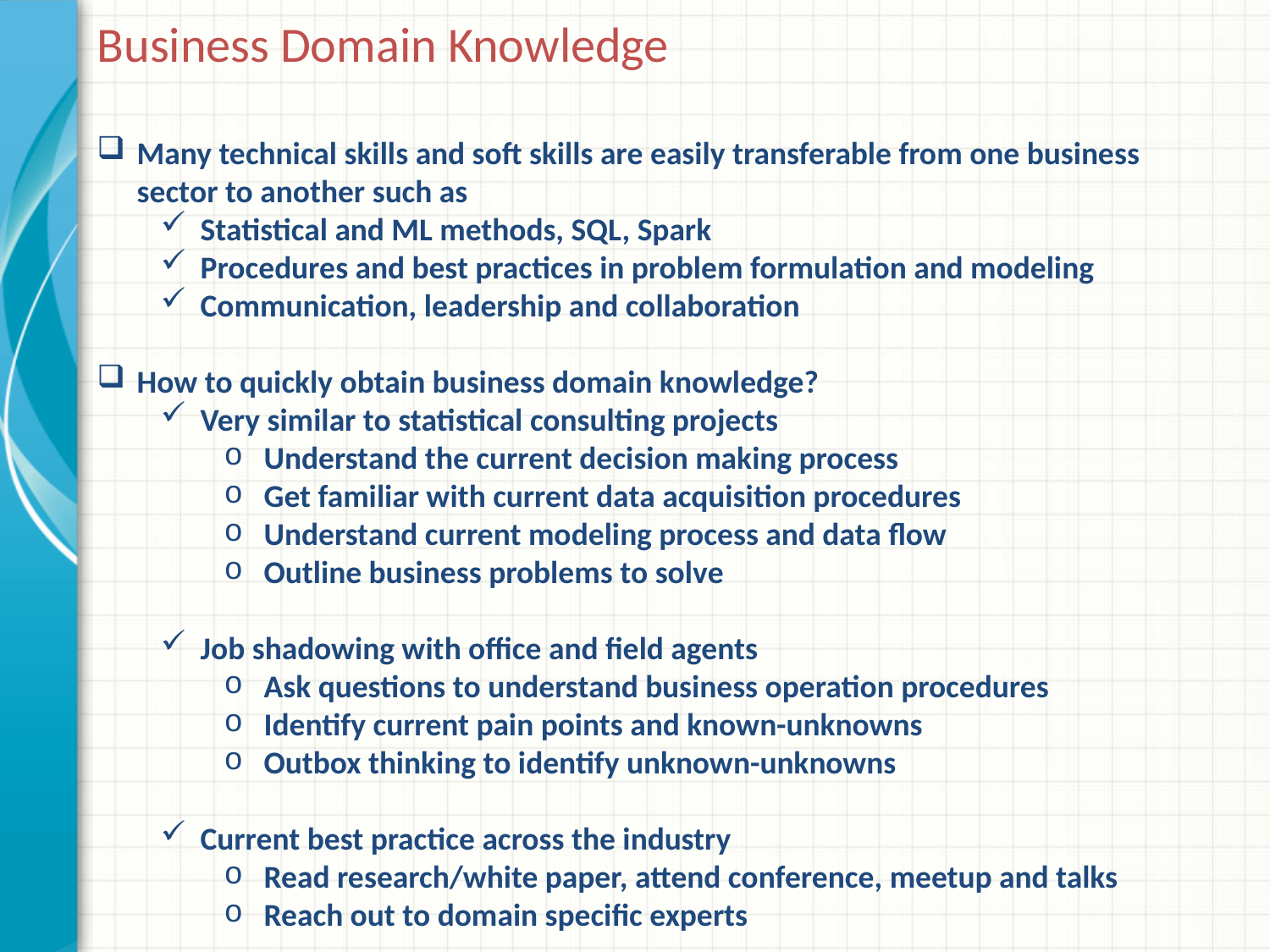

# Business Domain Knowledge
Many technical skills and soft skills are easily transferable from one business sector to another such as
Statistical and ML methods, SQL, Spark
Procedures and best practices in problem formulation and modeling
Communication, leadership and collaboration

How to quickly obtain business domain knowledge?
Very similar to statistical consulting projects
Understand the current decision making process
Get familiar with current data acquisition procedures
Understand current modeling process and data flow
Outline business problems to solve

Job shadowing with office and field agents
Ask questions to understand business operation procedures
Identify current pain points and known-unknowns
Outbox thinking to identify unknown-unknowns

Current best practice across the industry
Read research/white paper, attend conference, meetup and talks
Reach out to domain specific experts